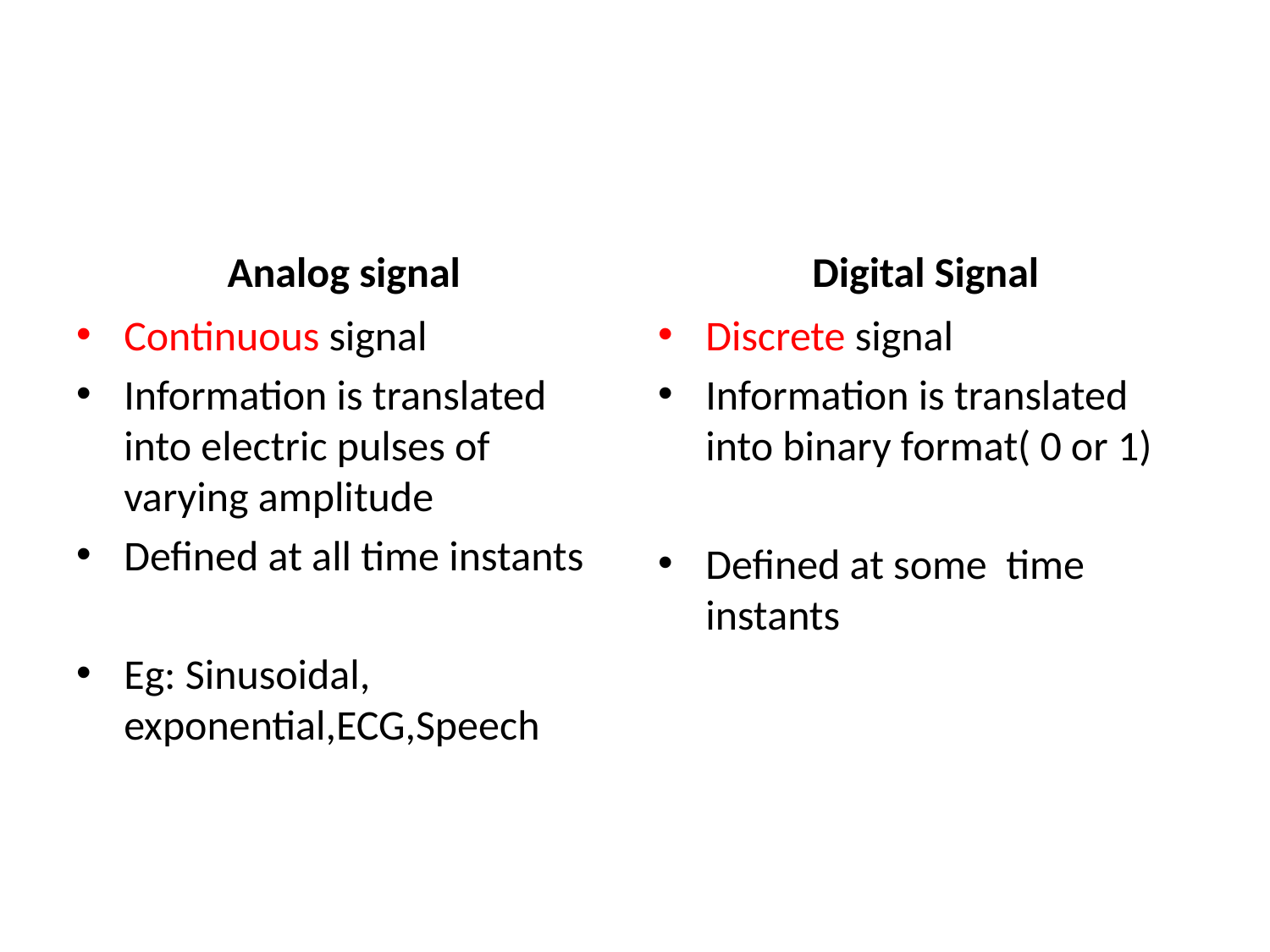

Analog signal
Digital Signal
Continuous signal
Information is translated into electric pulses of varying amplitude
Defined at all time instants

Eg: Sinusoidal, exponential,ECG,Speech
Discrete signal
Information is translated into binary format( 0 or 1)

Defined at some  time instants